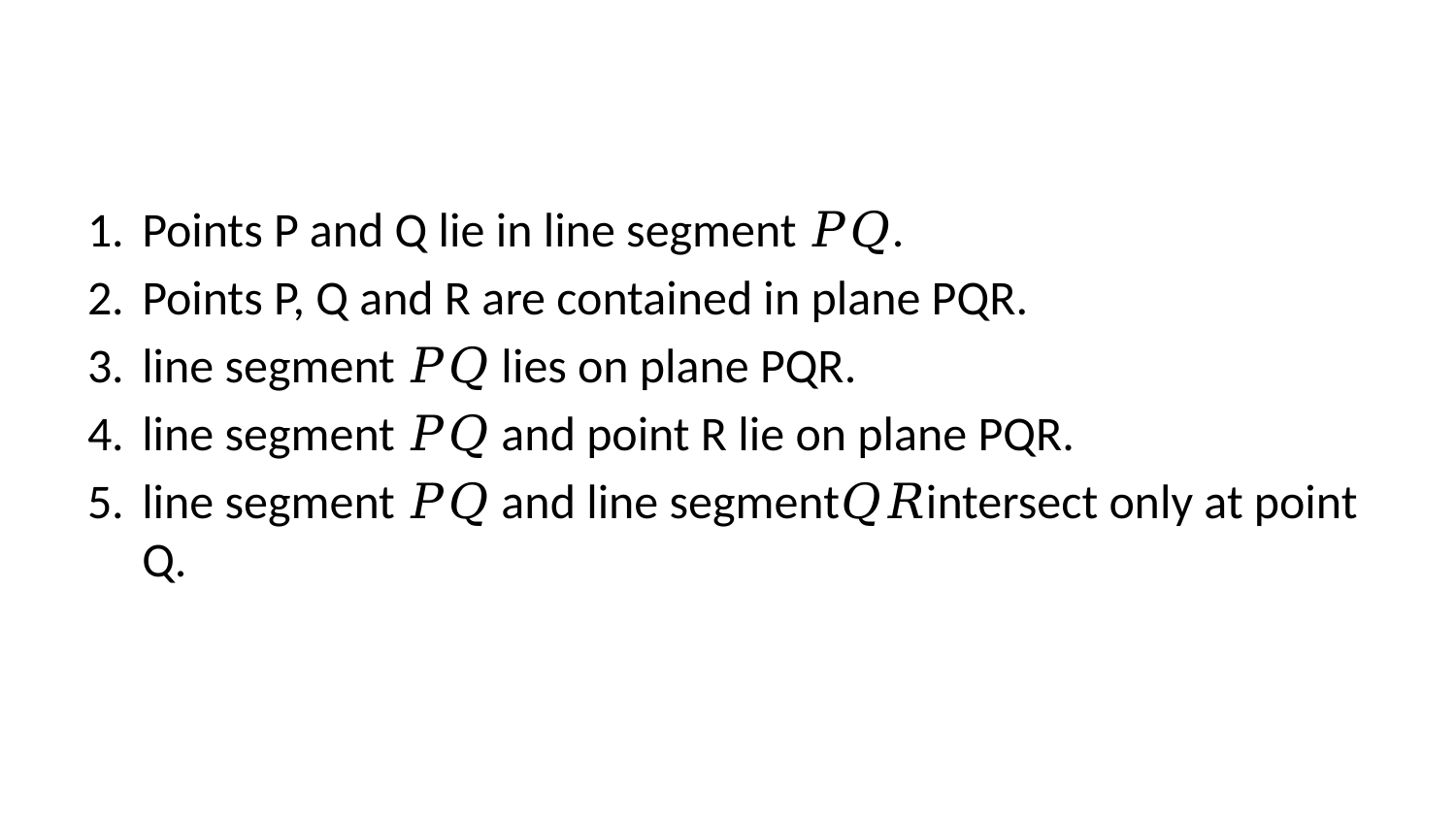

Points P and Q lie in line segment 𝑃𝑄.
Points P, Q and R are contained in plane PQR.
line segment 𝑃𝑄 lies on plane PQR.
line segment 𝑃𝑄 and point R lie on plane PQR.
line segment 𝑃𝑄 and line segment𝑄𝑅intersect only at point Q.